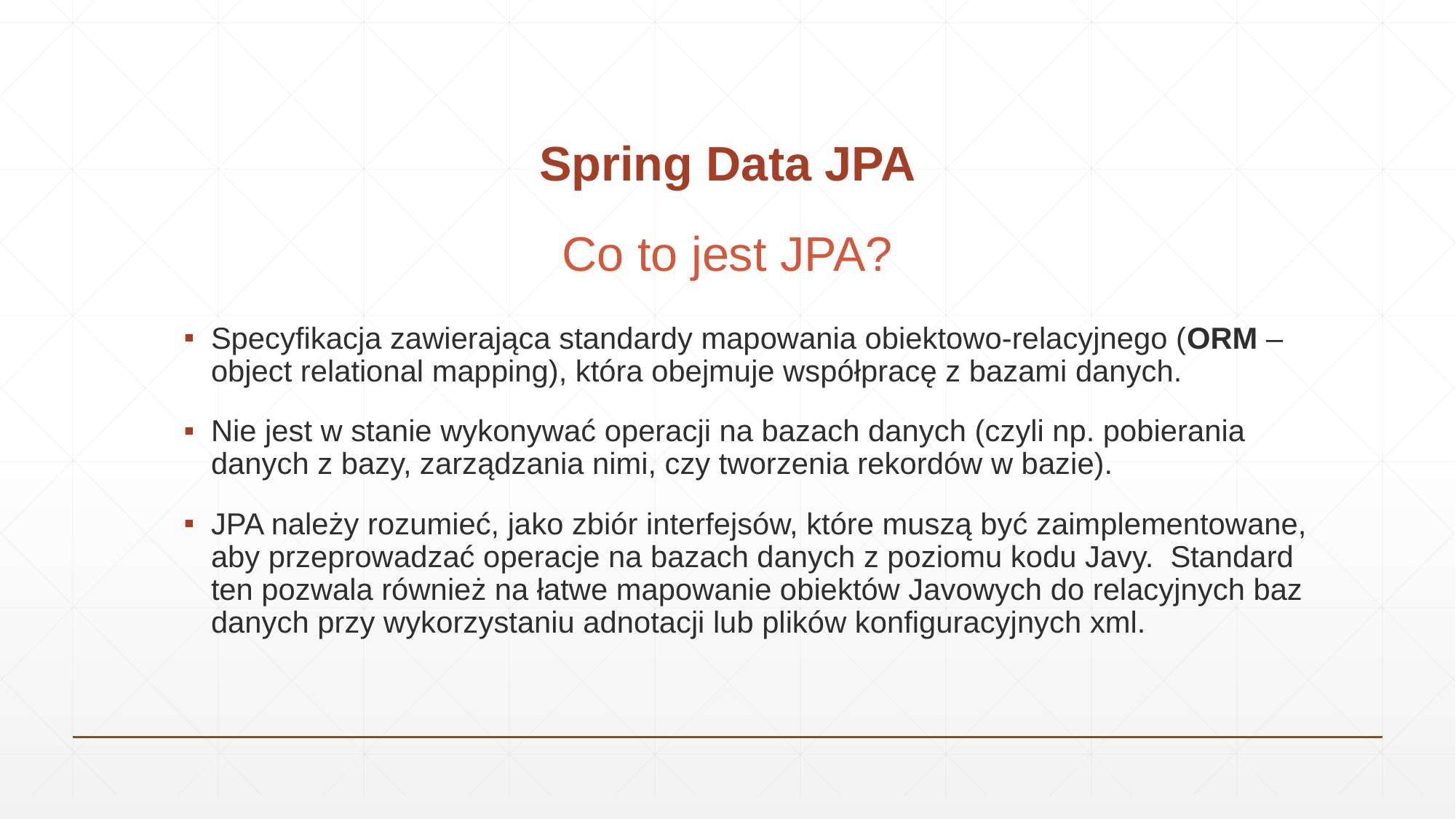

# Spring Data JPA
Co to jest JPA?
Specyfikacja zawierająca standardy mapowania obiektowo-relacyjnego (ORM – object relational mapping), która obejmuje współpracę z bazami danych.
Nie jest w stanie wykonywać operacji na bazach danych (czyli np. pobierania danych z bazy, zarządzania nimi, czy tworzenia rekordów w bazie).
JPA należy rozumieć, jako zbiór interfejsów, które muszą być zaimplementowane, aby przeprowadzać operacje na bazach danych z poziomu kodu Javy.  Standard ten pozwala również na łatwe mapowanie obiektów Javowych do relacyjnych baz danych przy wykorzystaniu adnotacji lub plików konfiguracyjnych xml.